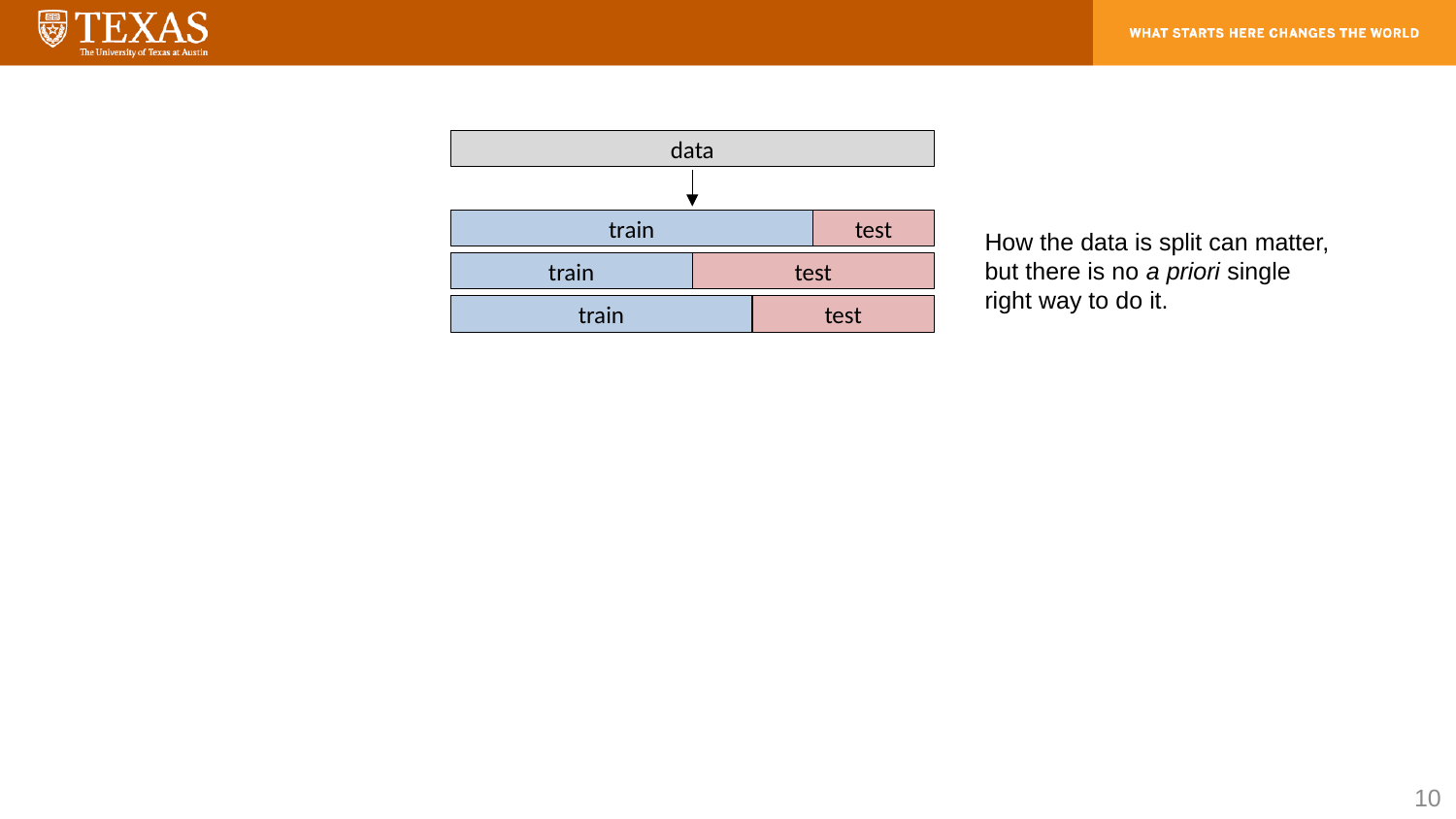

data
train
test
How the data is split can matter, but there is no a priori single right way to do it.
train
test
train
test
10